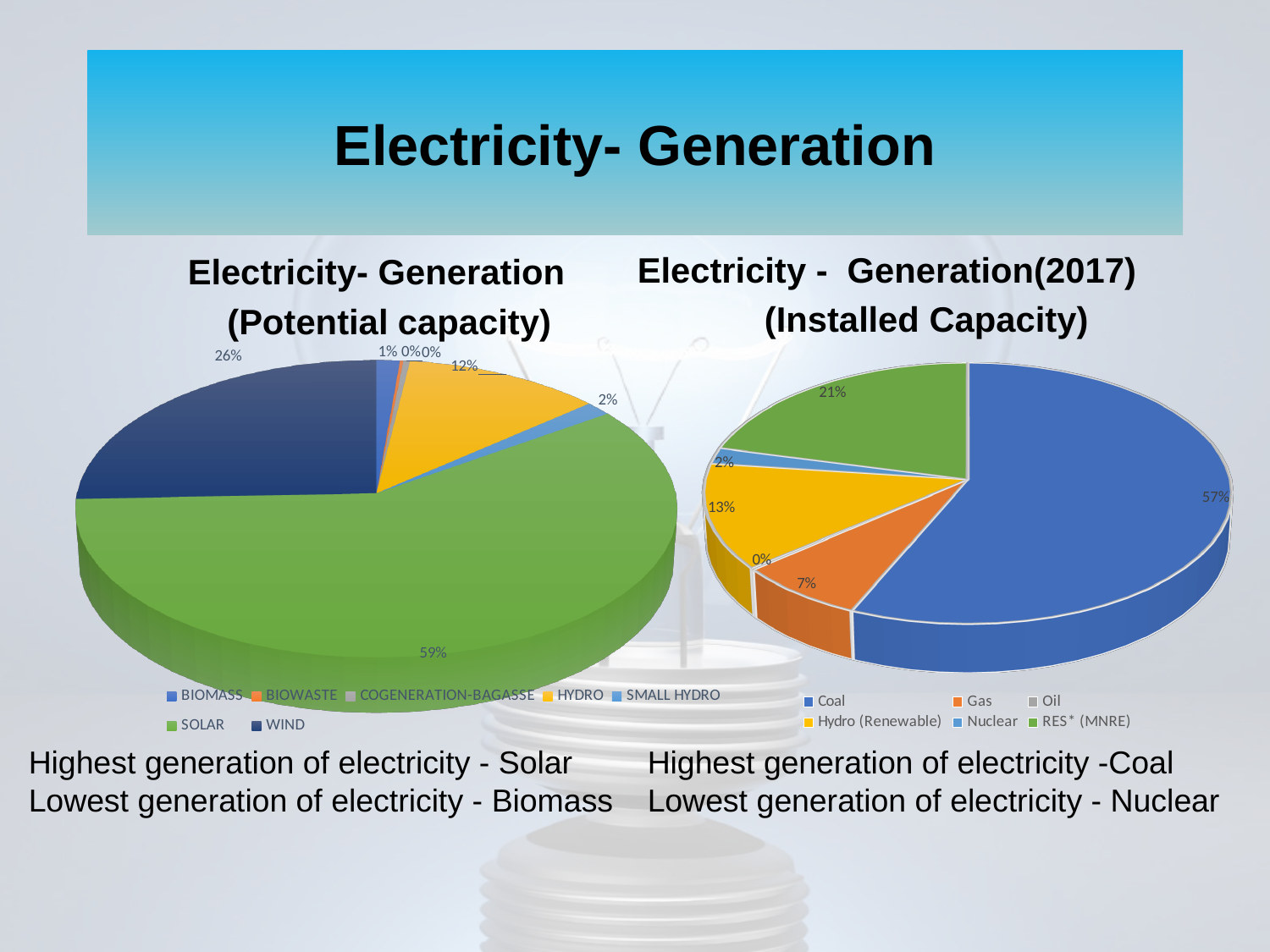

# Electricity- Generation
Electricity -  Generation(2017)
	(Installed Capacity)
         Electricity- Generation
	(Potential capacity)

[unsupported chart]

[unsupported chart]

Highest generation of electricity - Solar
Lowest generation of electricity - Biomass
Highest generation of electricity -Coal
Lowest generation of electricity - Nuclear